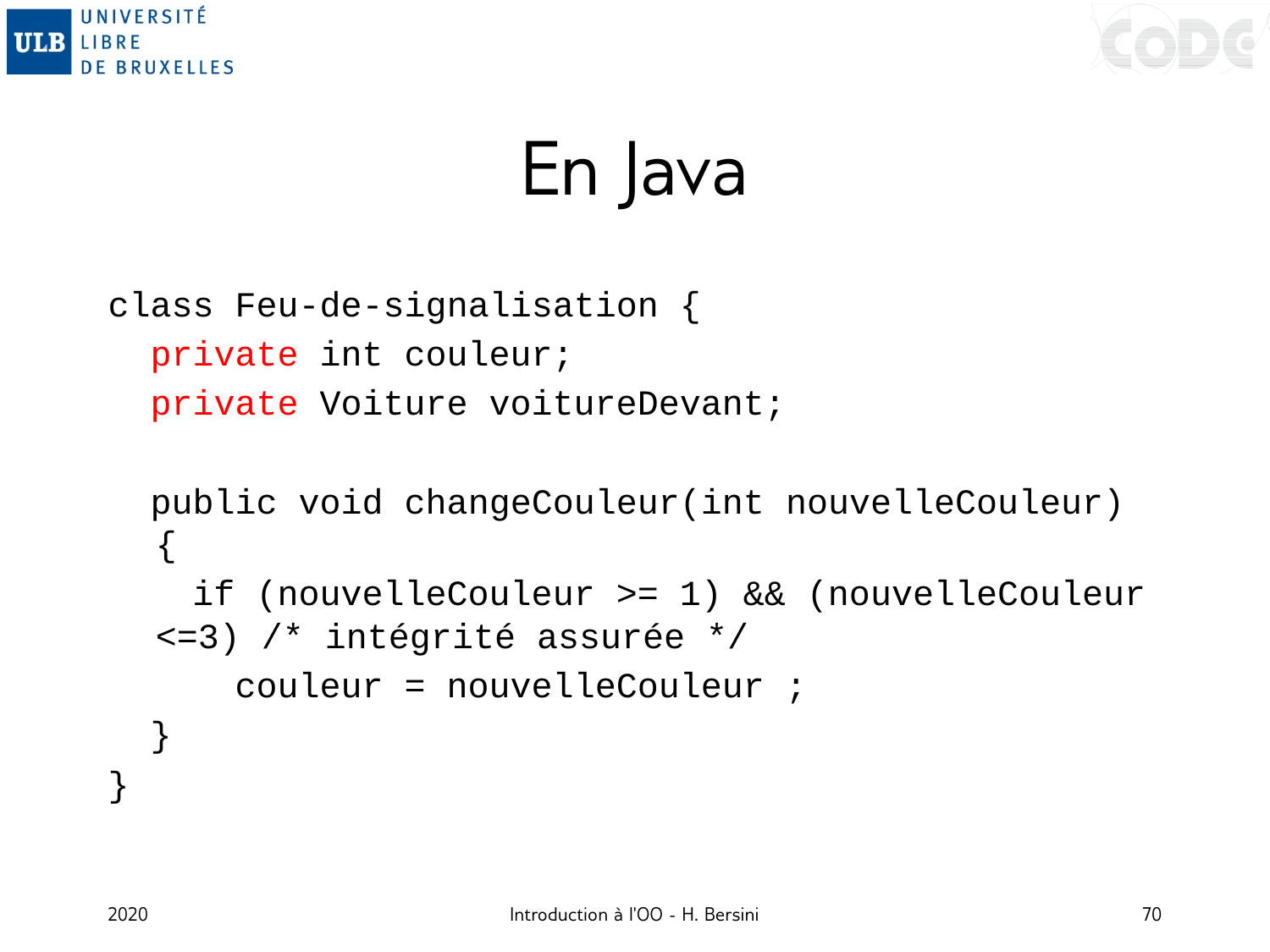

# En Java
class Feu-de-signalisation {
  private int couleur;
  private Voiture voitureDevant;

  public void changeCouleur(int nouvelleCouleur) {
    if (nouvelleCouleur >= 1) && (nouvelleCouleur <=3) /* intégrité assurée */
      couleur = nouvelleCouleur ;
  }
}

2020
Introduction à l'OO - H. Bersini
70